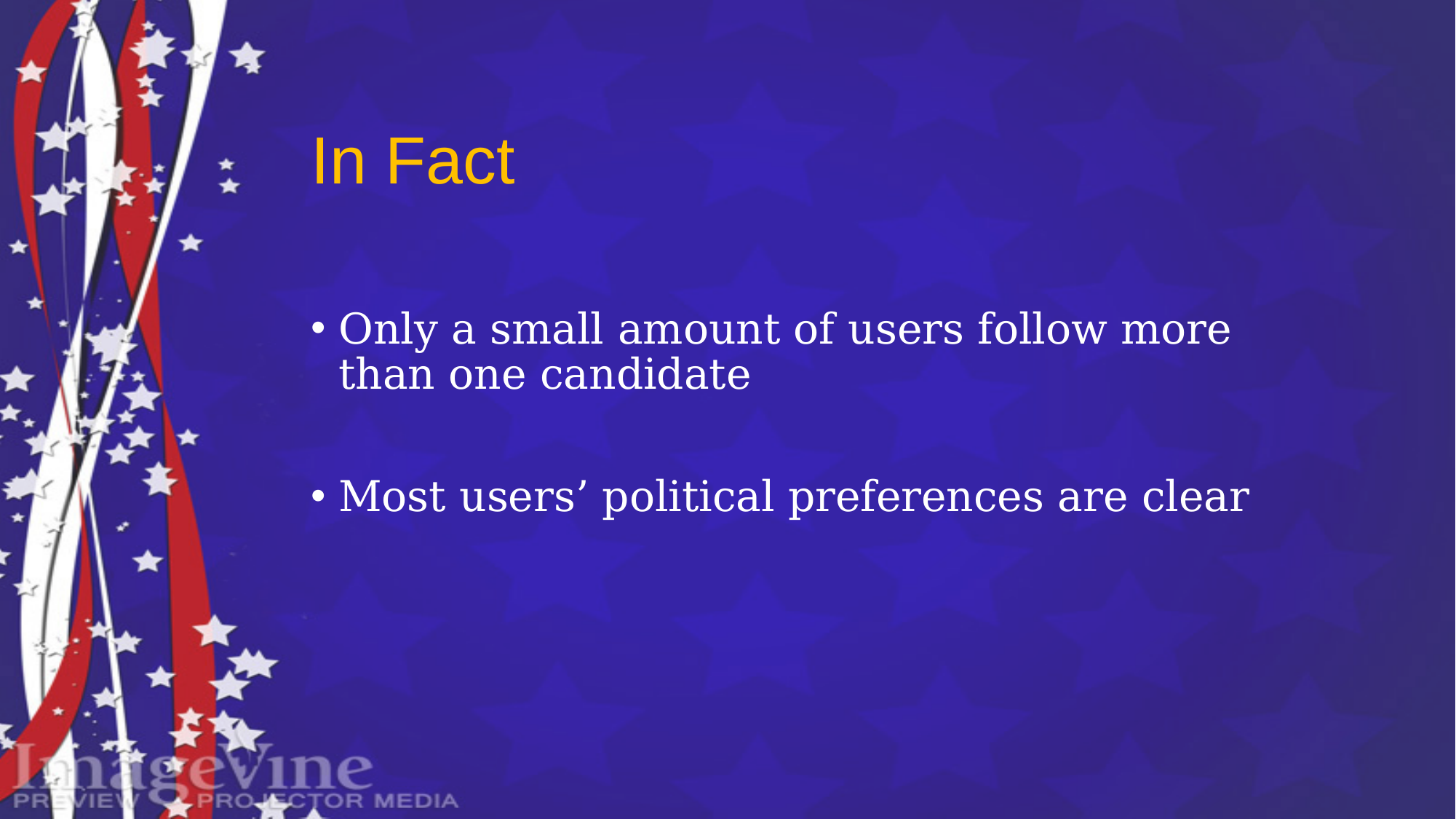

# In Fact
Only a small amount of users follow more than one candidate

Most users’ political preferences are clear